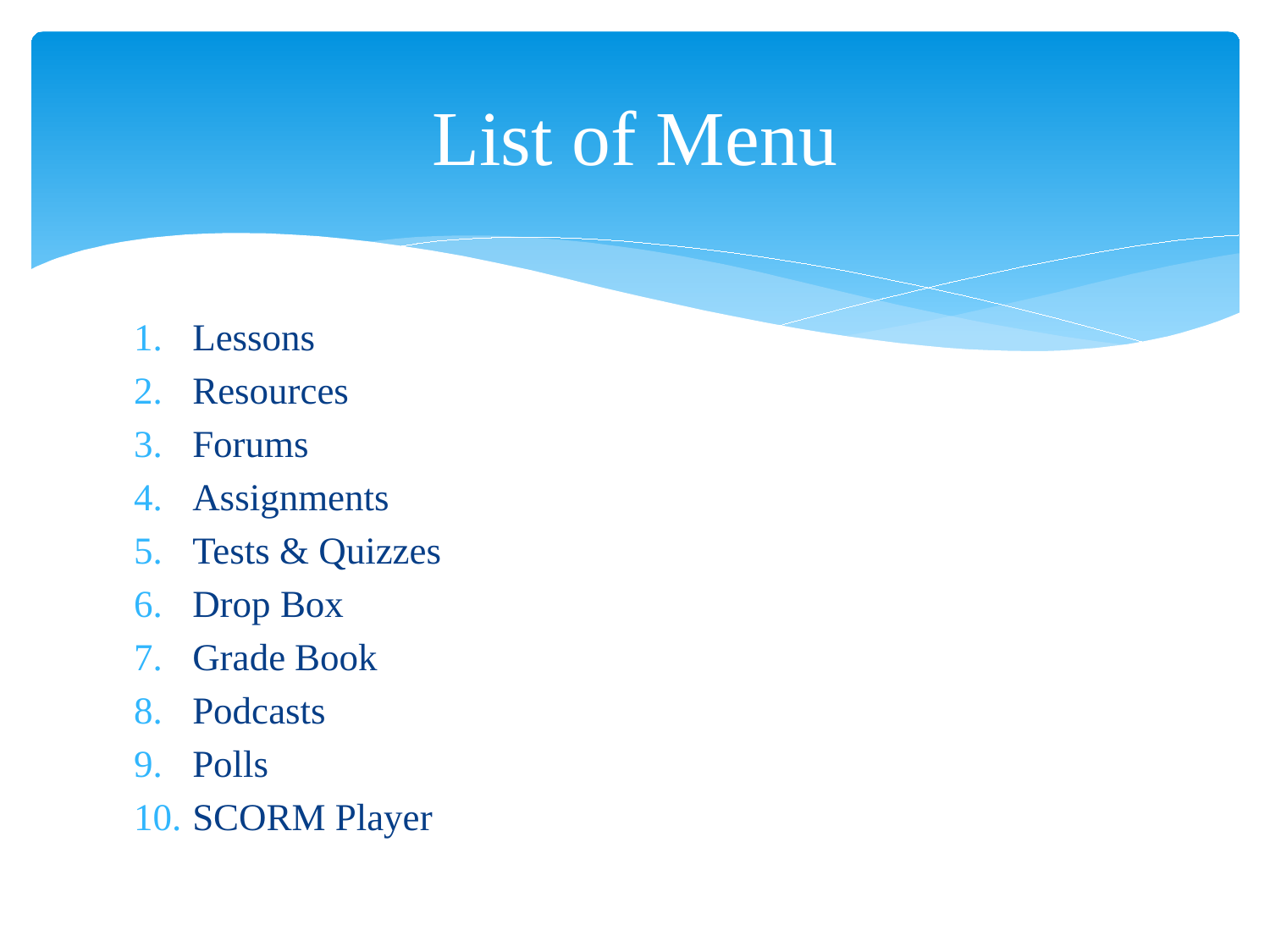

# List of Menu
Lessons
Resources
Forums
Assignments
Tests & Quizzes
Drop Box
Grade Book
Podcasts
Polls
SCORM Player